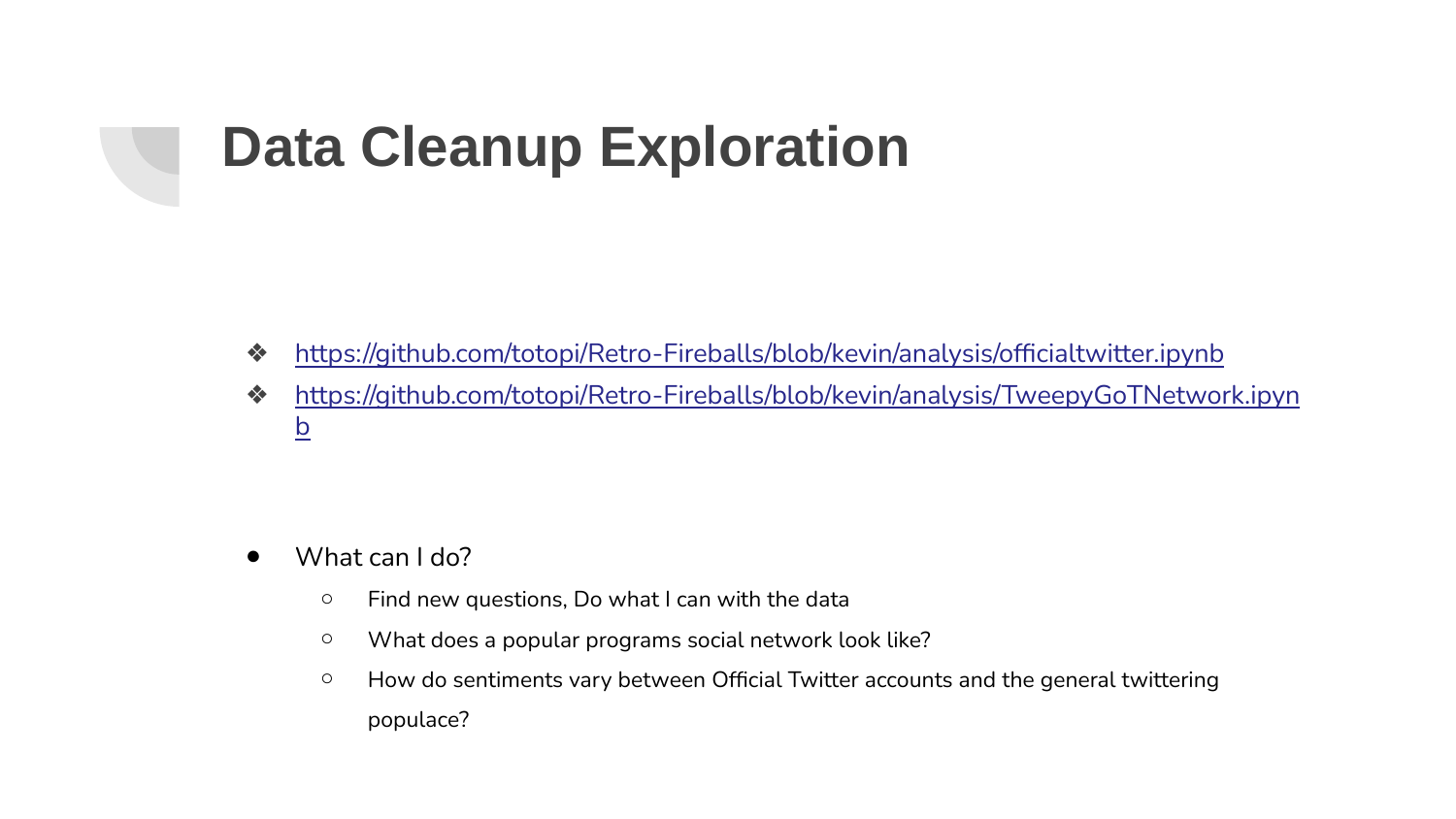

# Data Cleanup Exploration
https://github.com/totopi/Retro-Fireballs/blob/kevin/analysis/officialtwitter.ipynb
https://github.com/totopi/Retro-Fireballs/blob/kevin/analysis/TweepyGoTNetwork.ipynb

What can I do?
Find new questions, Do what I can with the data
What does a popular programs social network look like?
How do sentiments vary between Official Twitter accounts and the general twittering populace?